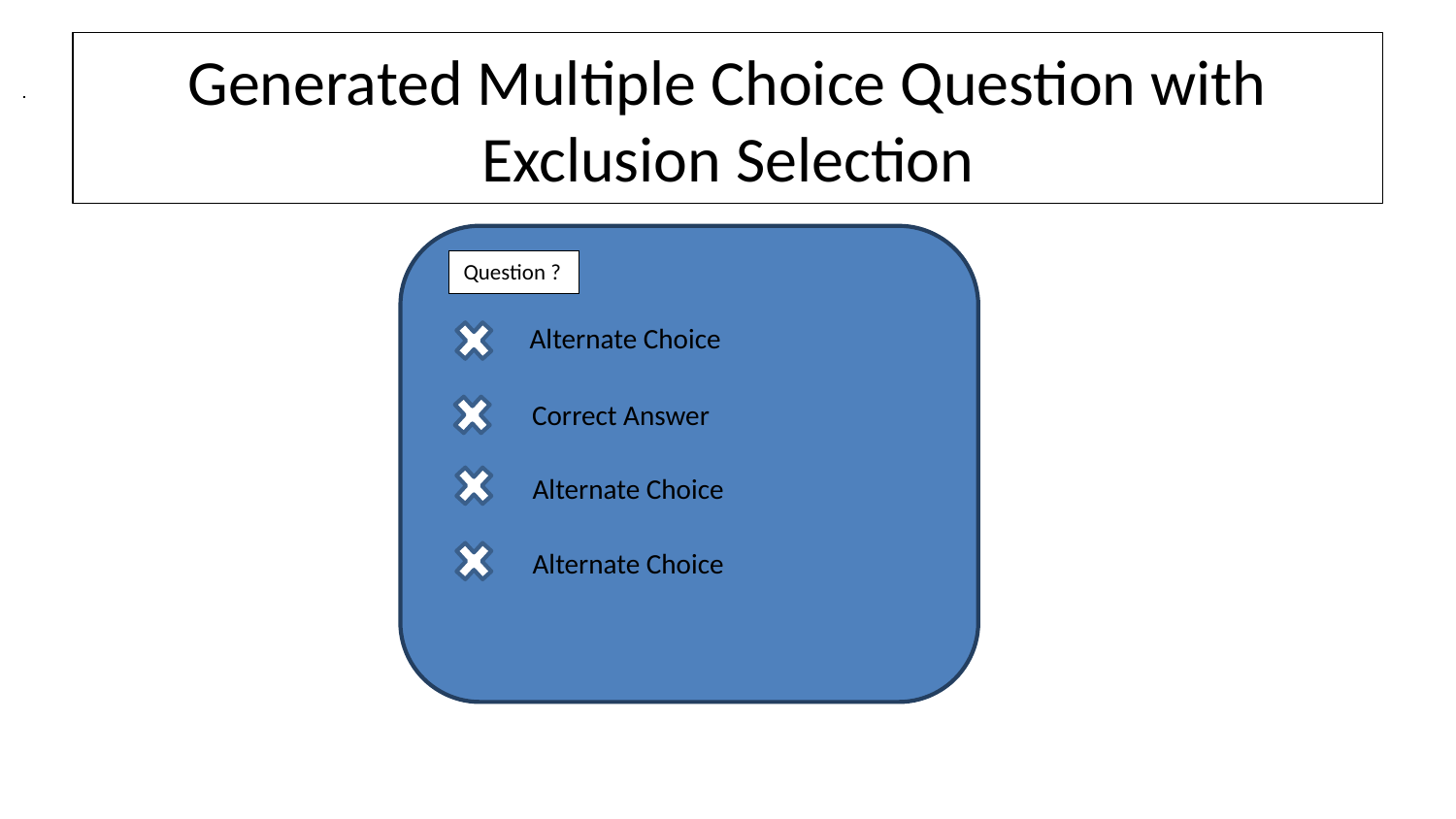

# Generated Multiple Choice Question with Exclusion Selection

Question ?

Alternate Choice

Correct Answer

Alternate Choice

Alternate Choice